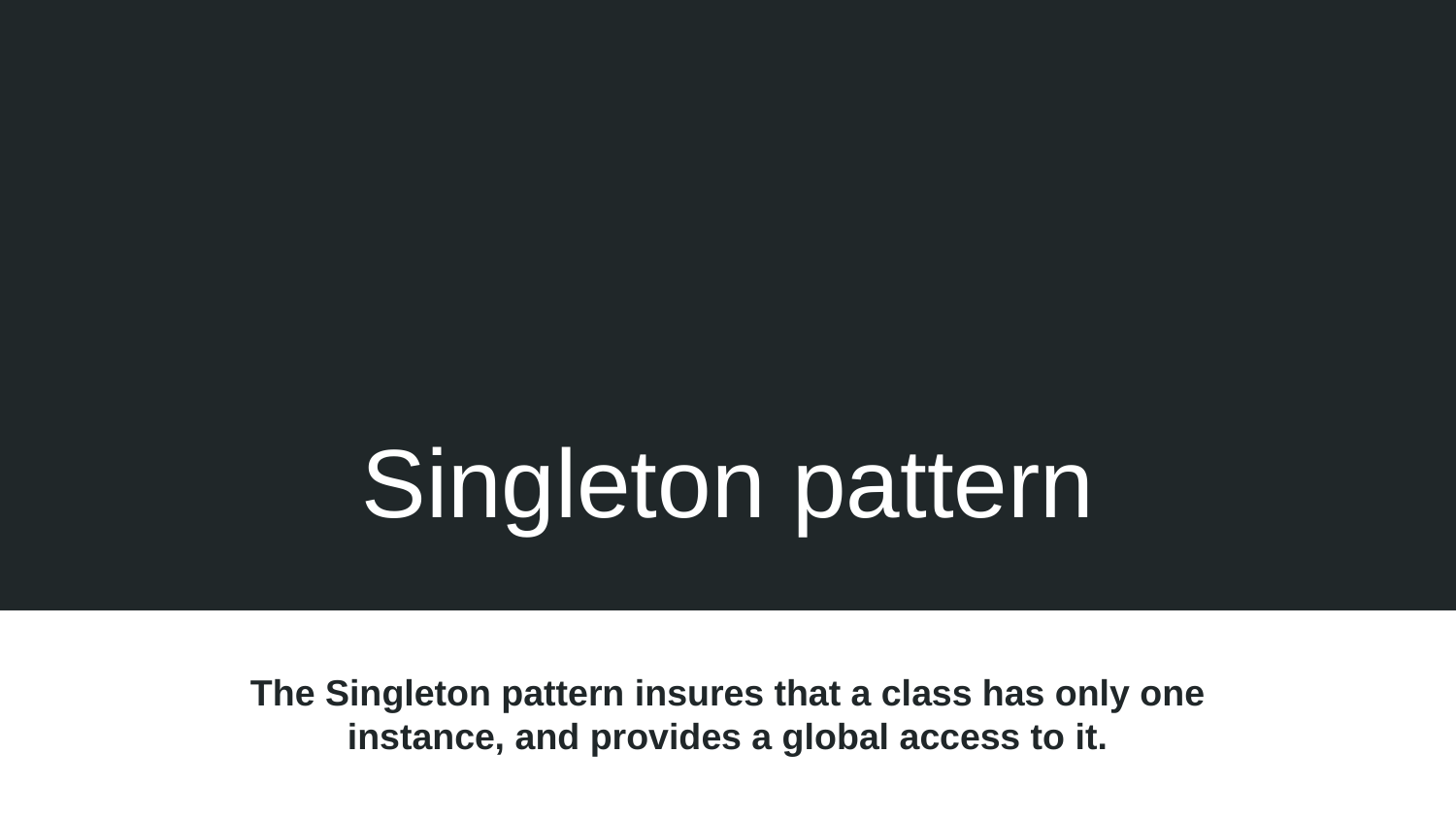

# Singleton pattern
The Singleton pattern insures that a class has only one instance, and provides a global access to it.